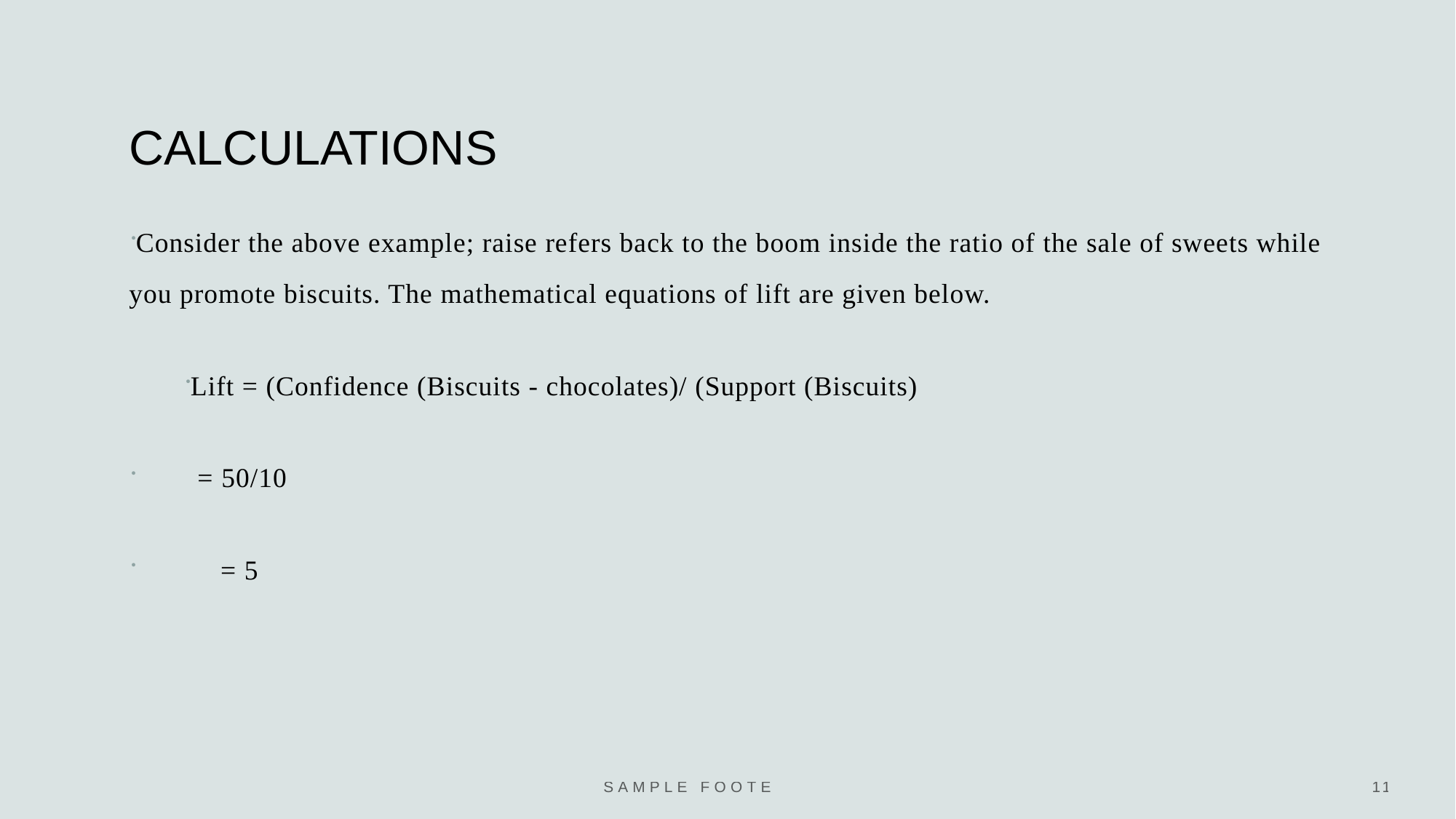

# CALCULATIONS
Consider the above example; raise refers back to the boom inside the ratio of the sale of sweets while you promote biscuits. The mathematical equations of lift are given below.
Lift = (Confidence (Biscuits - chocolates)/ (Support (Biscuits)
        = 50/10
           = 5

Sample Footer Text
11